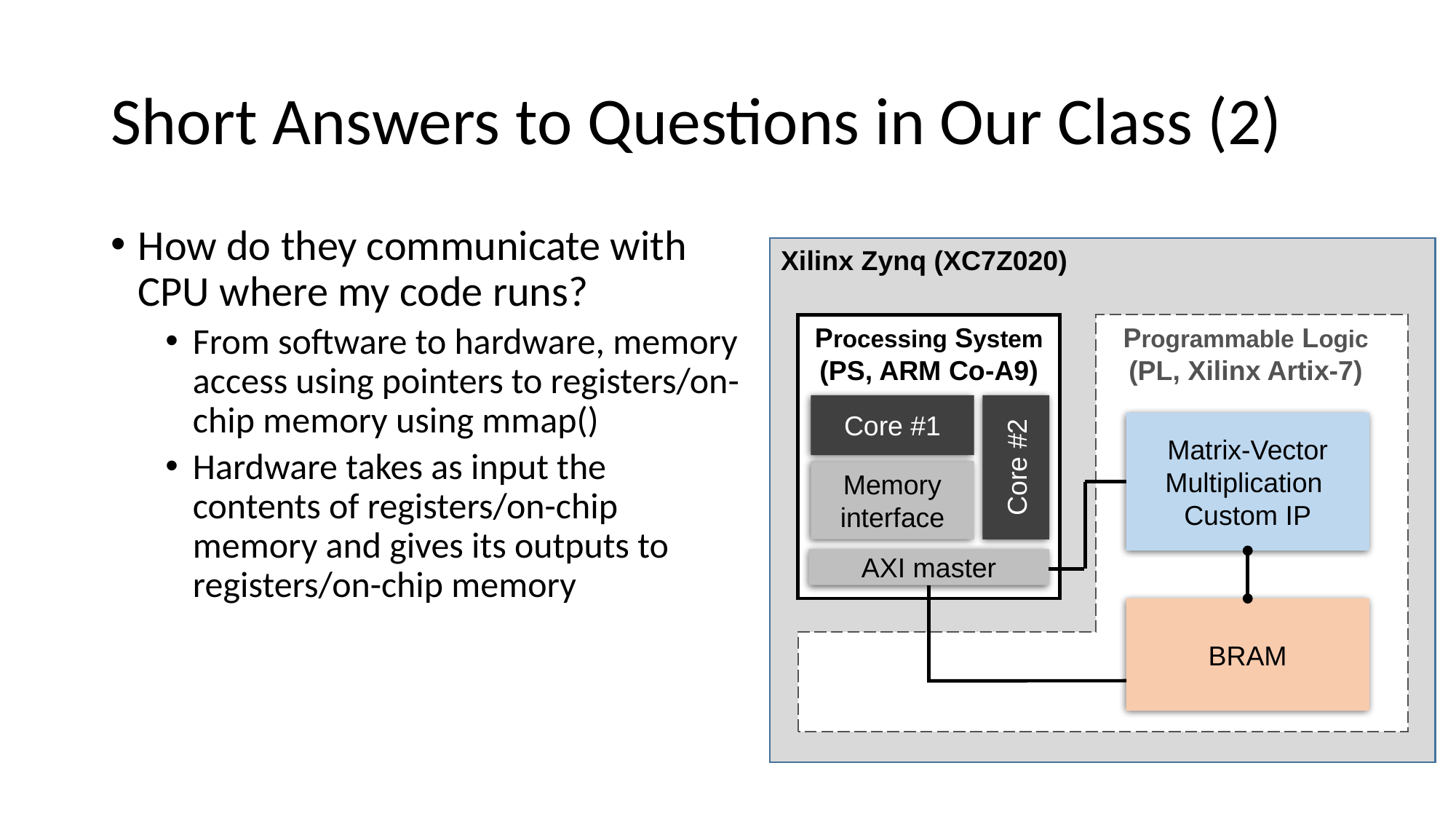

# Short Answers to Questions in Our Class (2)

How do they communicate with CPU where my code runs?
From software to hardware, memory access using pointers to registers/on-chip memory using mmap()
Hardware takes as input the contents of registers/on-chip memory and gives its outputs to registers/on-chip memory

Xilinx Zynq (XC7Z020)
Programmable Logic
(PL, Xilinx Artix-7)
Processing System
(PS, ARM Co-A9)
Core #1
Matrix-Vector Multiplication
Custom IP
Core #2
Memory interface
AXI master
BRAM